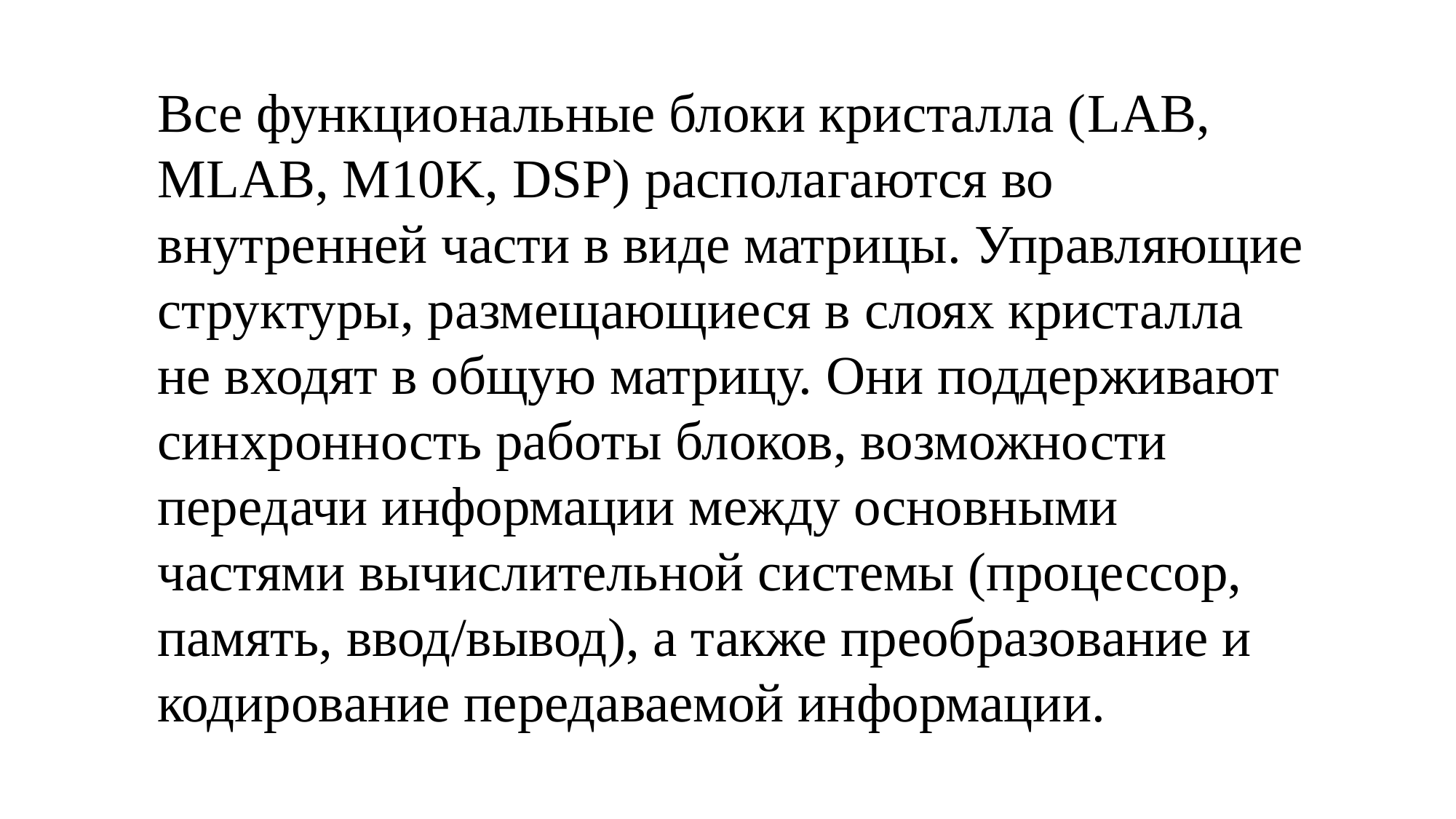

Все функциональные блоки кристалла (LAB, MLAB, M10K, DSP) располагаются во внутренней части в виде матрицы. Управляющие структуры, размещающиеся в слоях кристалла не входят в общую матрицу. Они поддерживают синхронность работы блоков, возможности передачи информации между основными частями вычислительной системы (процессор, память, ввод/вывод), а также преобразование и кодирование передаваемой информации.